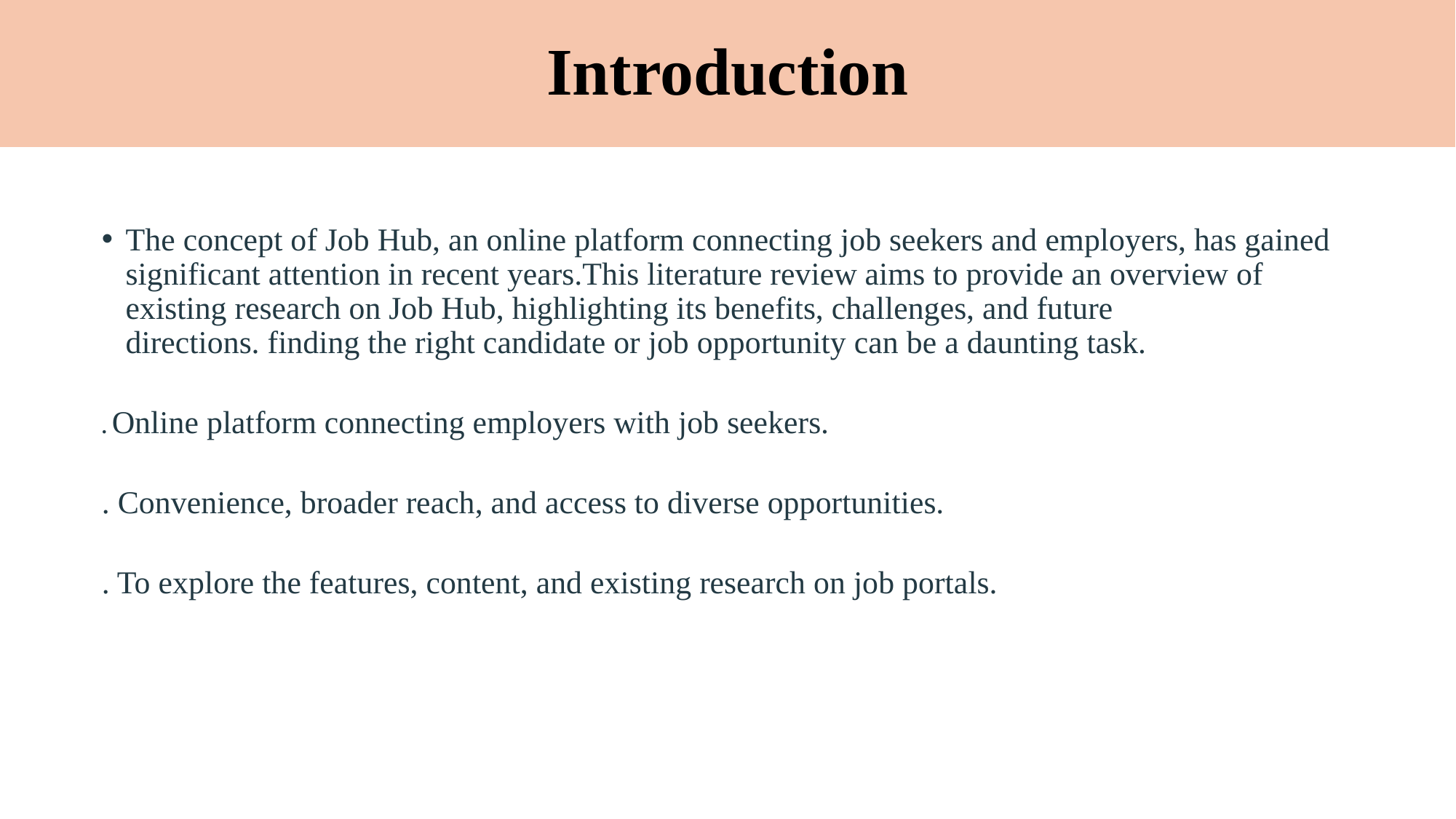

# Introduction
The concept of Job Hub, an online platform connecting job seekers and employers, has gained significant attention in recent years.This literature review aims to provide an overview of existing research on Job Hub, highlighting its benefits, challenges, and future directions. finding the right candidate or job opportunity can be a daunting task.
. Online platform connecting employers with job seekers.
. Convenience, broader reach, and access to diverse opportunities.
. To explore the features, content, and existing research on job portals.